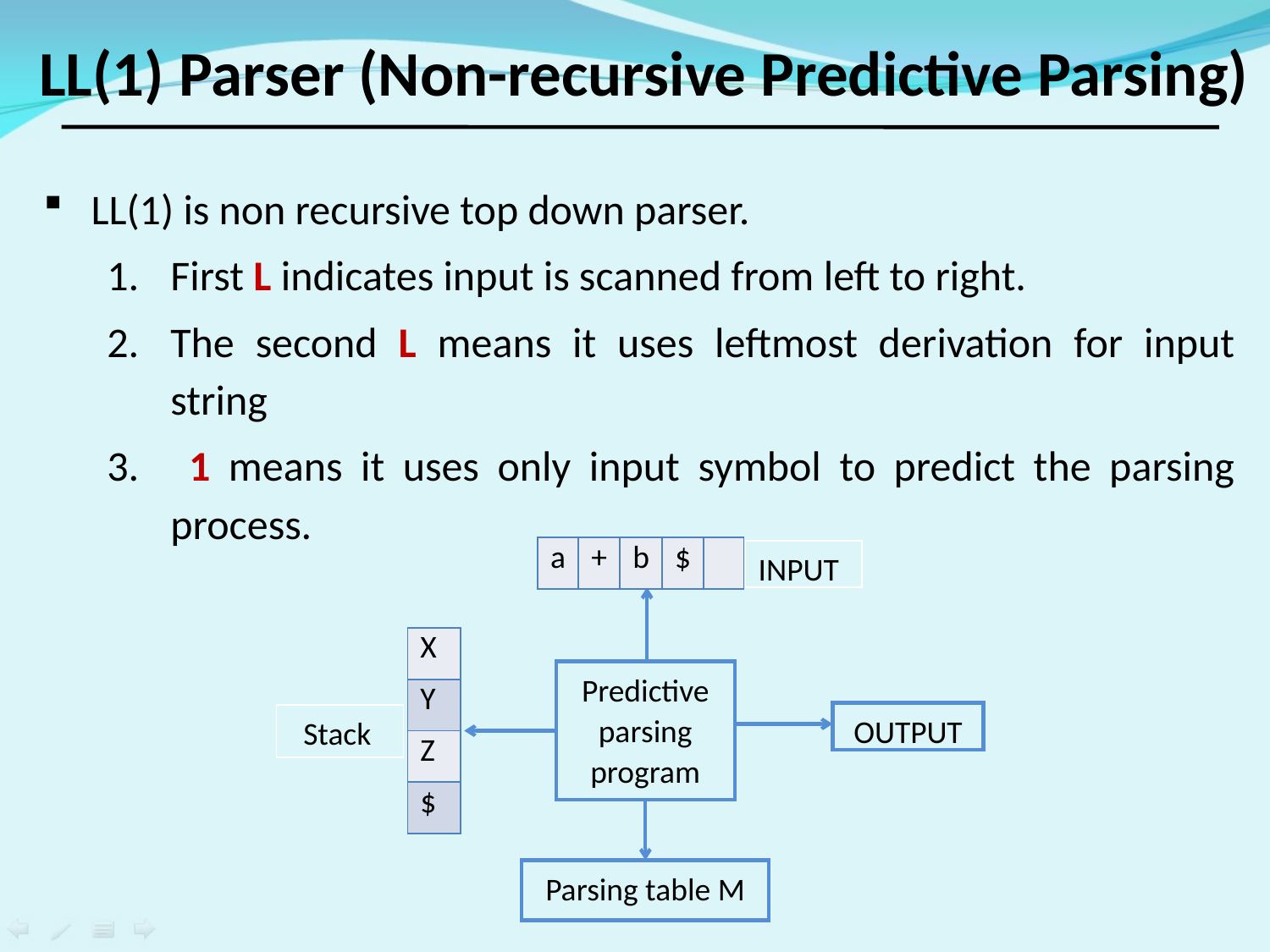

# LL(1) Parser (Non-recursive Predictive Parsing)

LL(1) is non recursive top down parser.
First L indicates input is scanned from left to right.
The second L means it uses leftmost derivation for input string
 1 means it uses only input symbol to predict the parsing process.

| a | + | b | $ |  |
| --- | --- | --- | --- | --- |
INPUT
| X |
| --- |
| Y |
| Z |
| $ |
Predictive parsing program
OUTPUT
  Stack
Parsing table M